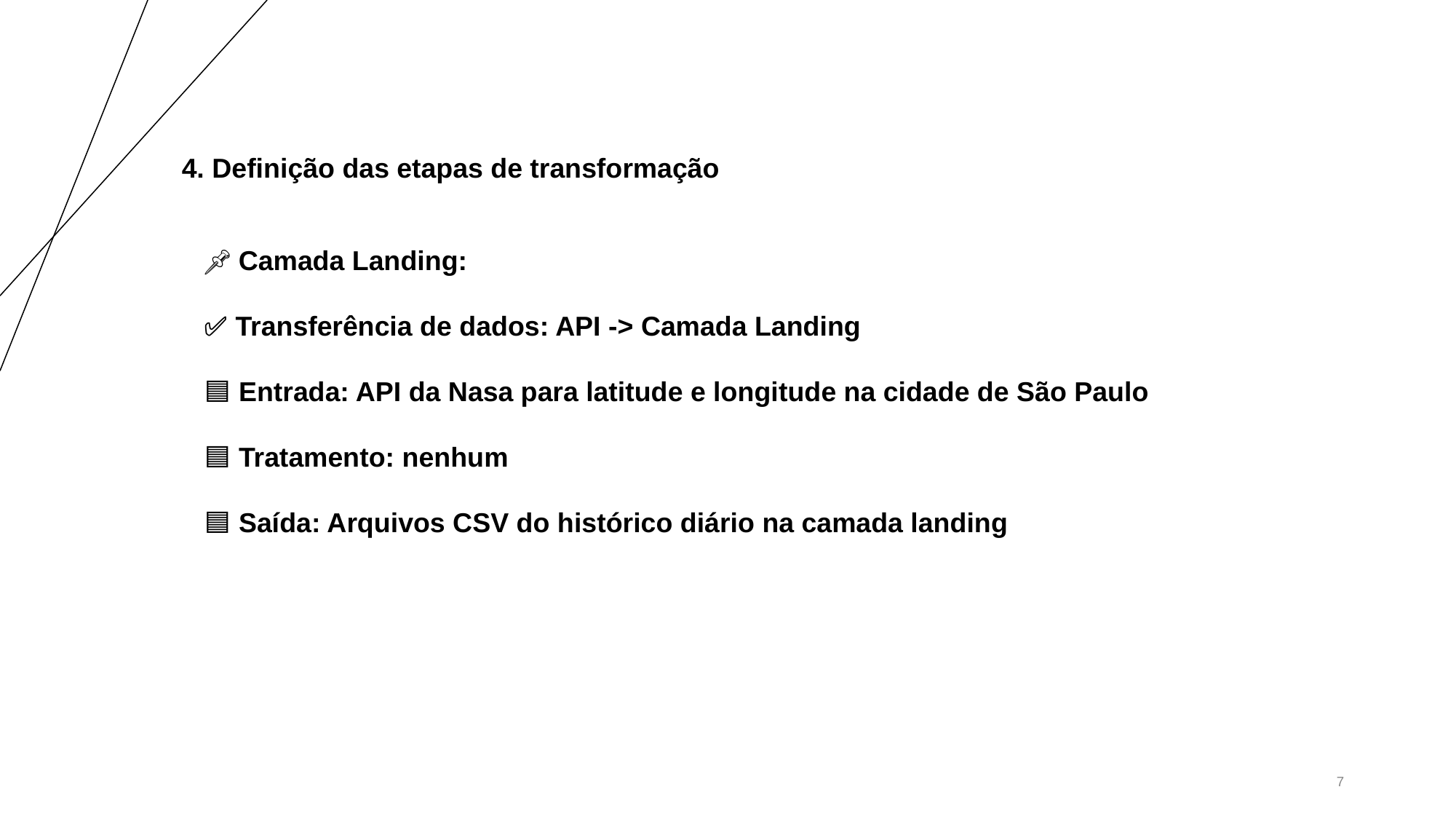

# 4. Definição das etapas de transformação
📌 Camada Landing:

✅ Transferência de dados: API -> Camada Landing

🟦 Entrada: API da Nasa para latitude e longitude na cidade de São Paulo

🟦 Tratamento: nenhum

🟦 Saída: Arquivos CSV do histórico diário na camada landing

7